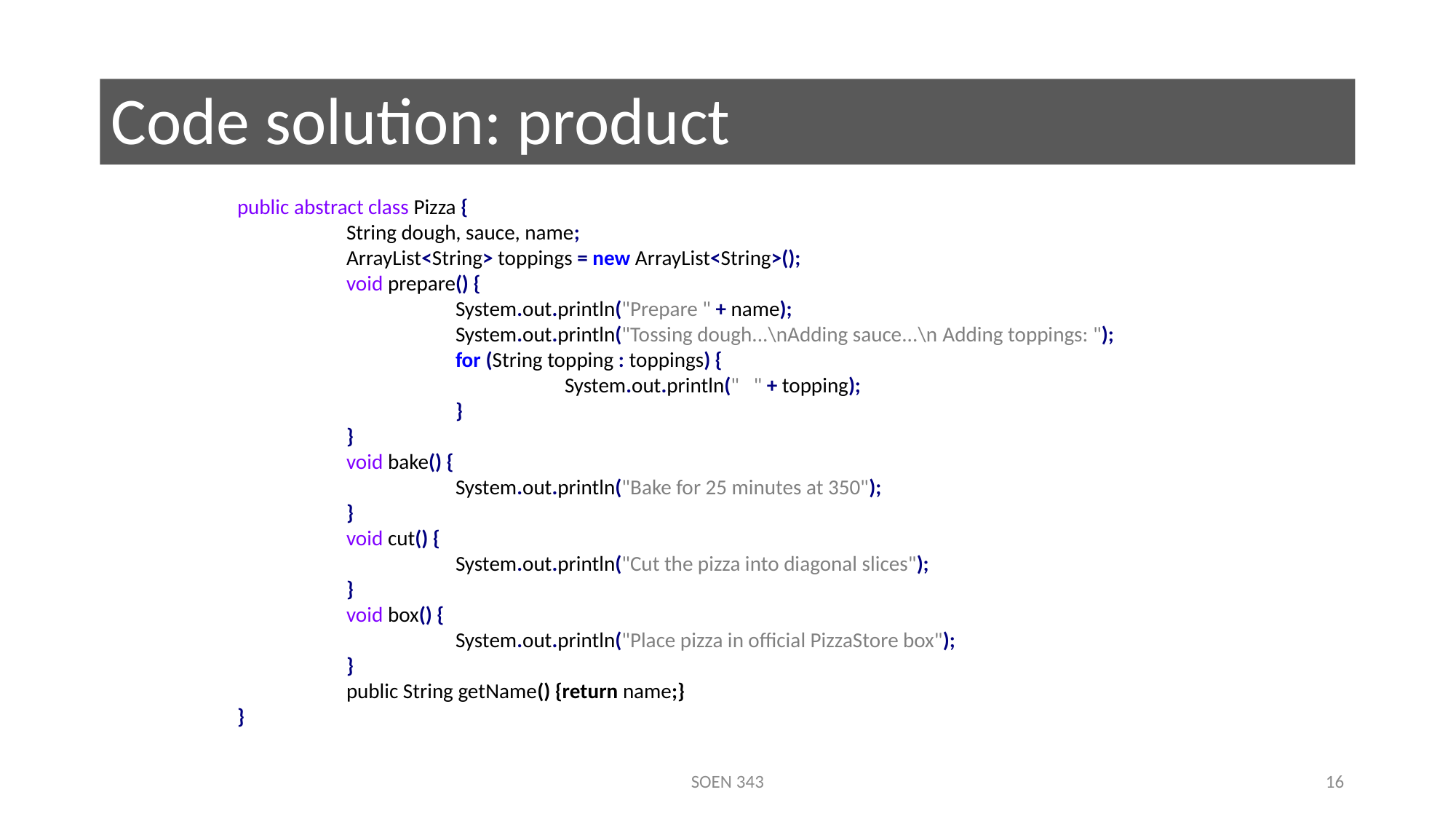

# Code solution: product
public abstract class Pizza {
	String dough, sauce, name;
	ArrayList<String> toppings = new ArrayList<String>();
	void prepare() {
		System.out.println("Prepare " + name);
		System.out.println("Tossing dough...\nAdding sauce...\n Adding toppings: ");
		for (String topping : toppings) {
			System.out.println("   " + topping);
		}
	}
	void bake() {
		System.out.println("Bake for 25 minutes at 350");
	}
	void cut() {
		System.out.println("Cut the pizza into diagonal slices");
	}
	void box() {
		System.out.println("Place pizza in official PizzaStore box");
	}
	public String getName() {return name;}
}
SOEN 343
16